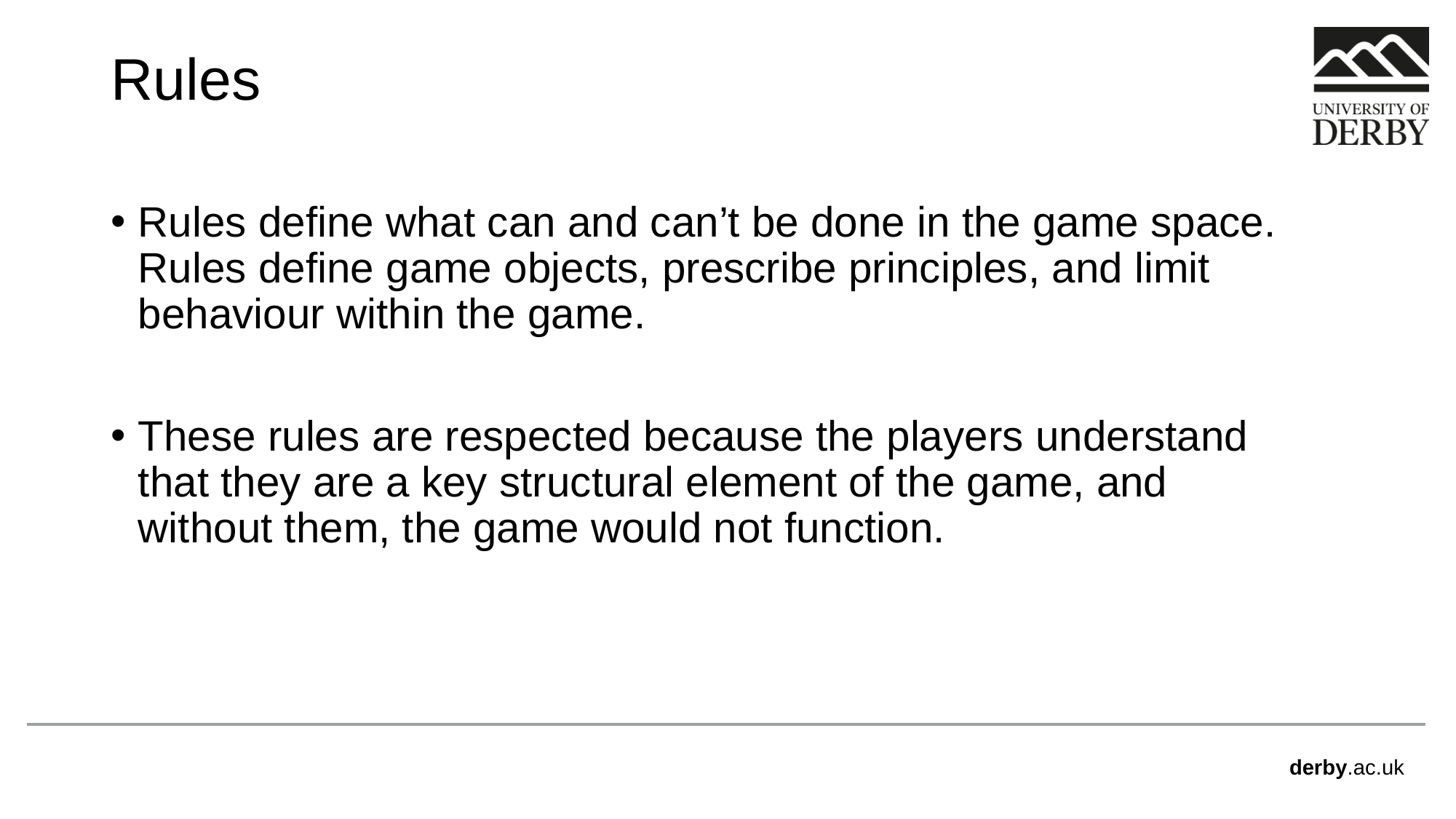

# Rules

Rules define what can and can’t be done in the game space. Rules define game objects, prescribe principles, and limit behaviour within the game.

These rules are respected because the players understand that they are a key structural element of the game, and without them, the game would not function.